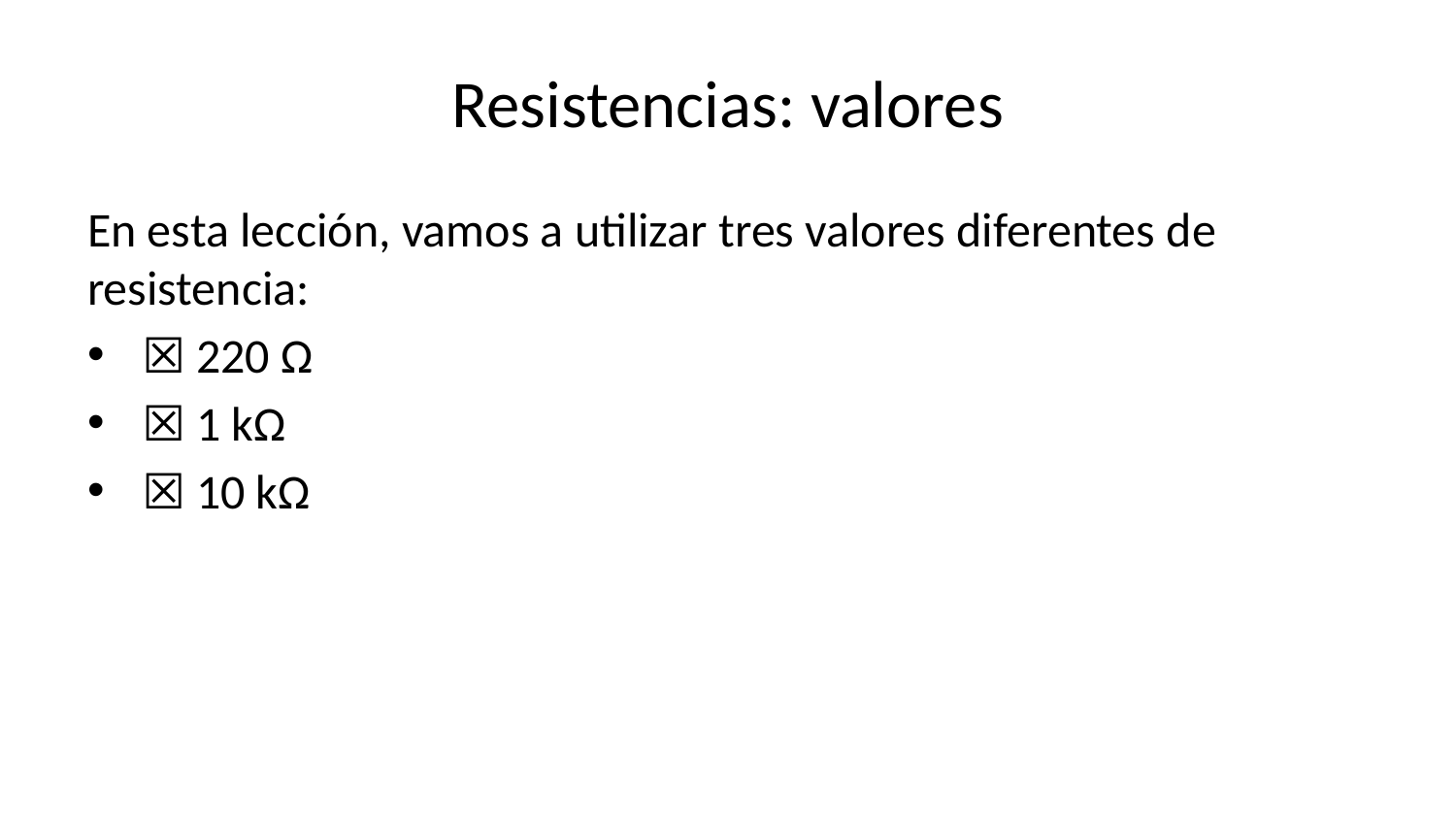

# Resistencias: valores
En esta lección, vamos a utilizar tres valores diferentes de resistencia:
☒ 220 Ω
☒ 1 kΩ
☒ 10 kΩ